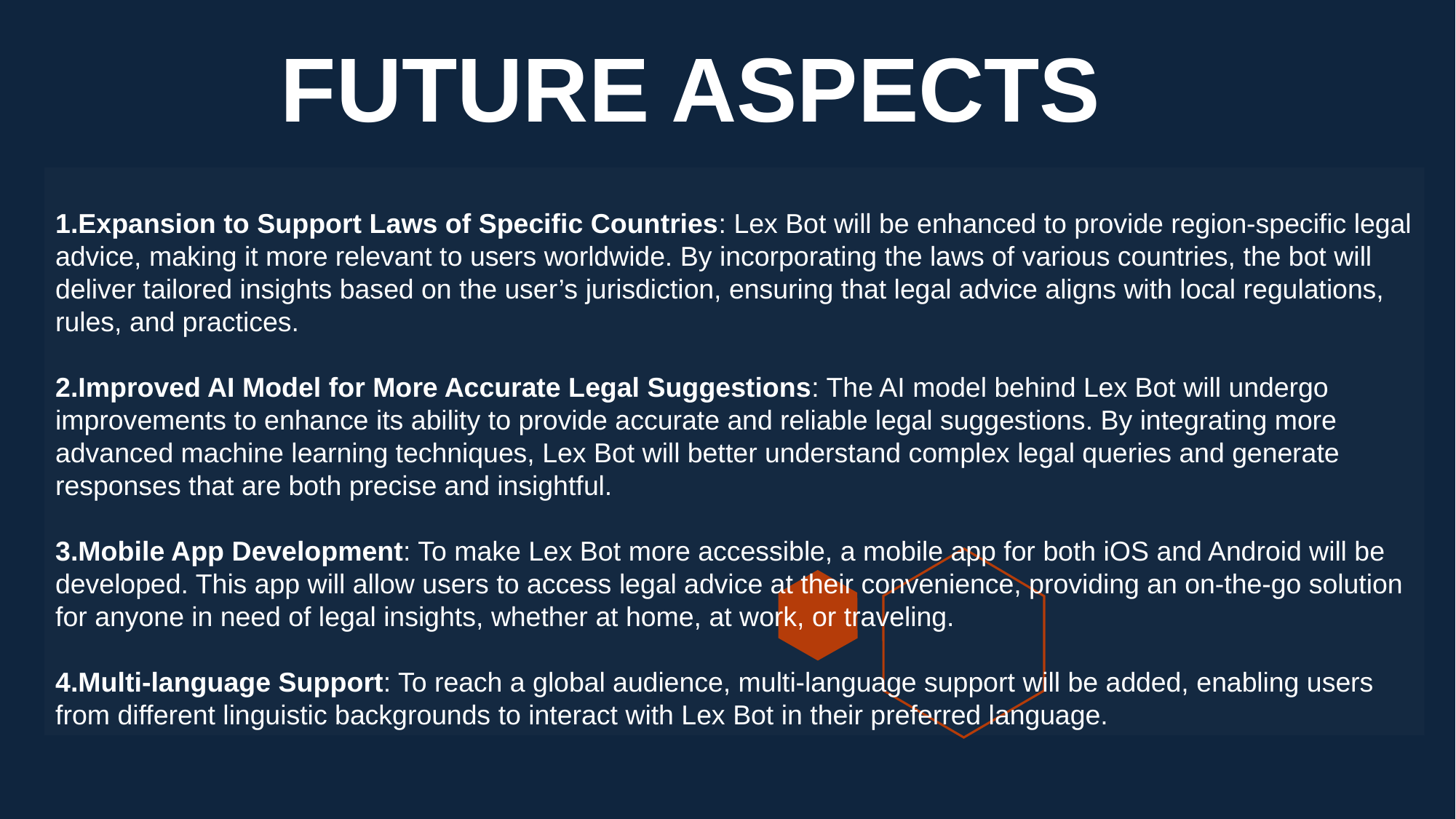

# FUTURE ASPECTS

Expansion to Support Laws of Specific Countries: Lex Bot will be enhanced to provide region-specific legal advice, making it more relevant to users worldwide. By incorporating the laws of various countries, the bot will deliver tailored insights based on the user’s jurisdiction, ensuring that legal advice aligns with local regulations, rules, and practices.

Improved AI Model for More Accurate Legal Suggestions: The AI model behind Lex Bot will undergo improvements to enhance its ability to provide accurate and reliable legal suggestions. By integrating more advanced machine learning techniques, Lex Bot will better understand complex legal queries and generate responses that are both precise and insightful.

Mobile App Development: To make Lex Bot more accessible, a mobile app for both iOS and Android will be developed. This app will allow users to access legal advice at their convenience, providing an on-the-go solution for anyone in need of legal insights, whether at home, at work, or traveling.

Multi-language Support: To reach a global audience, multi-language support will be added, enabling users from different linguistic backgrounds to interact with Lex Bot in their preferred language.